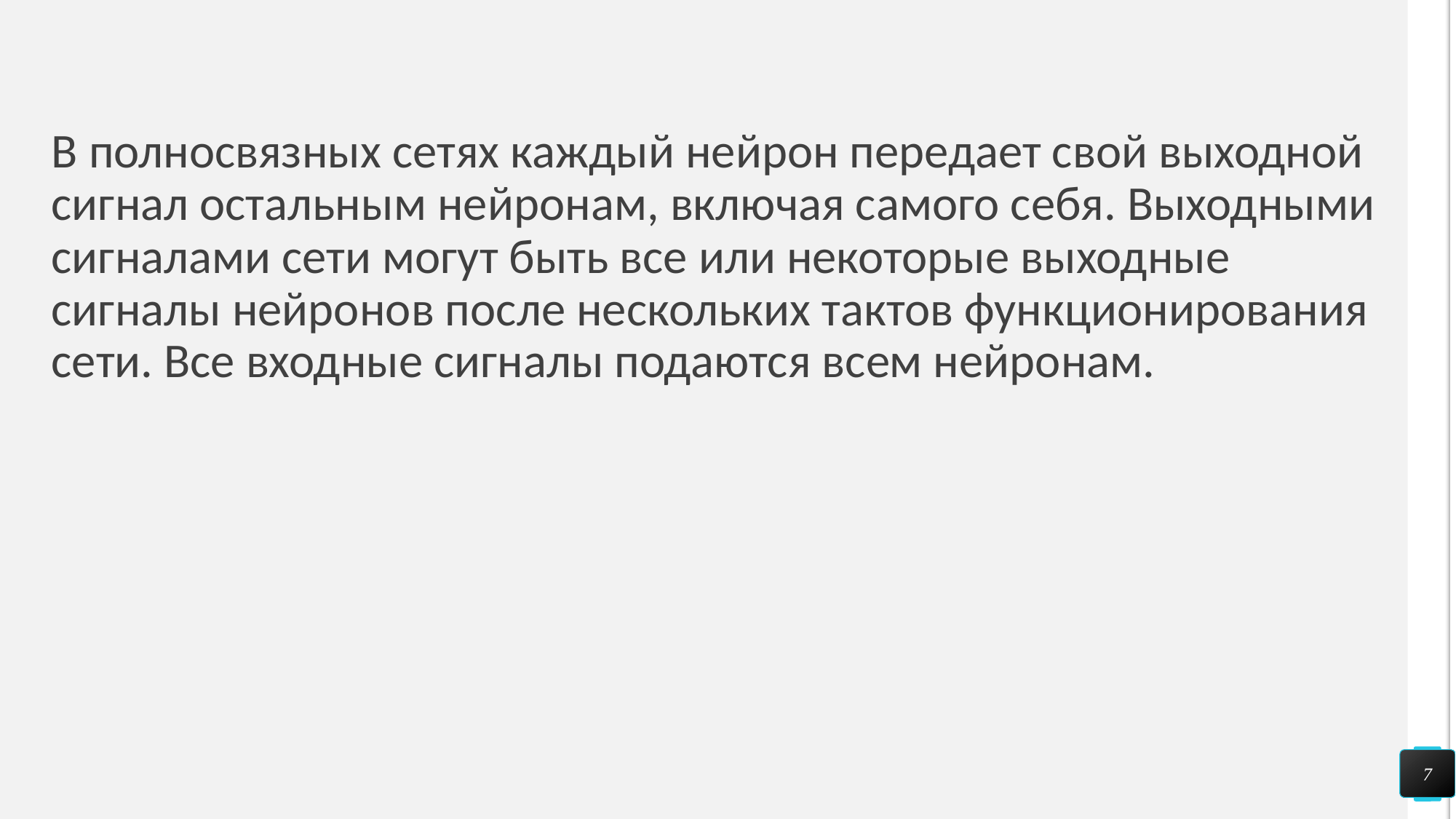

#
В полносвязных сетях каждый нейрон передает свой выходной сигнал остальным нейронам, включая самого себя. Выходными сигналами сети могут быть все или некоторые выходные сигналы нейронов после нескольких тактов функционирования сети. Все входные сигналы подаются всем нейронам.
7